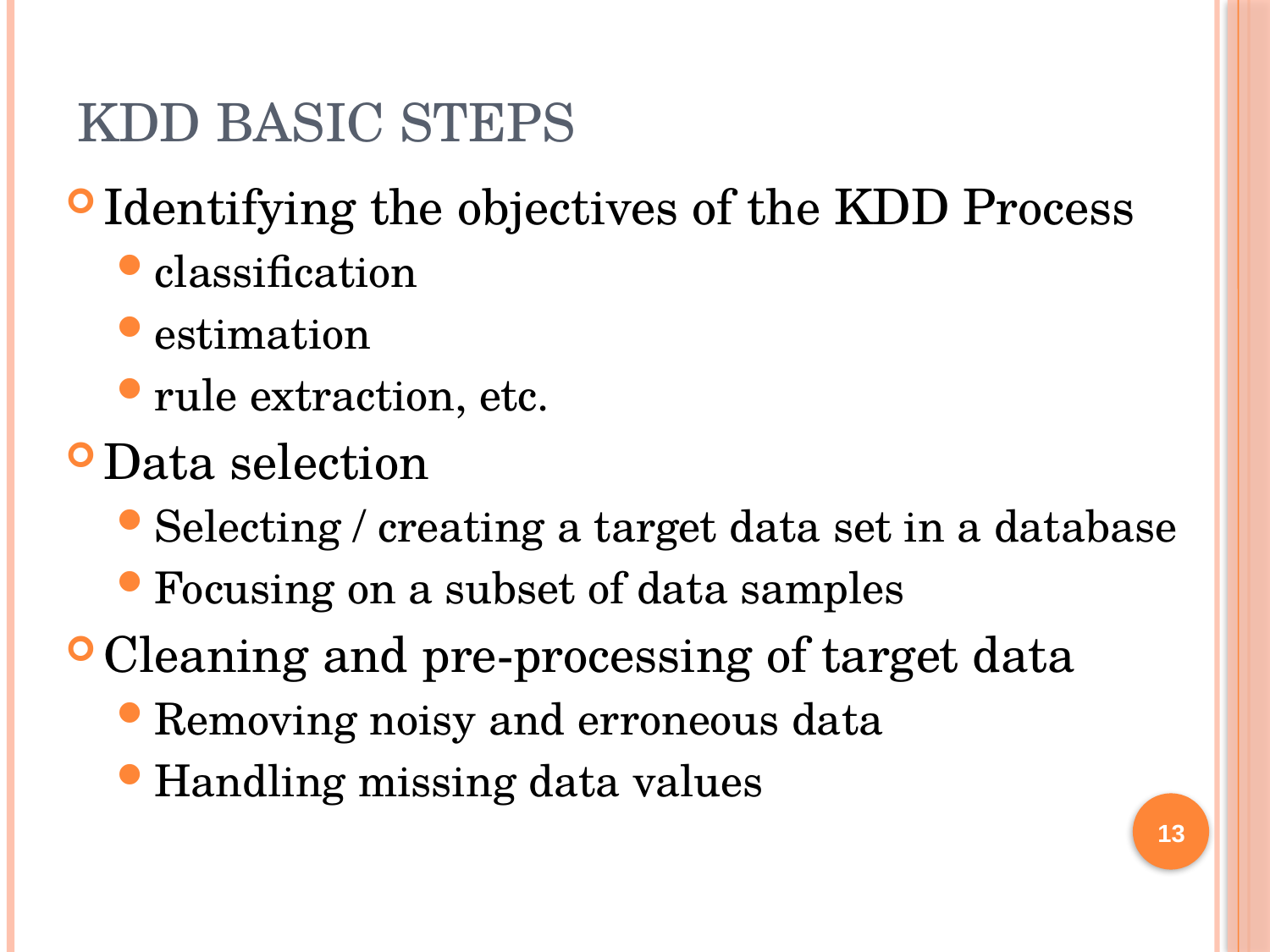

# KDD Basic Steps
Identifying the objectives of the KDD Process
classification
estimation
rule extraction, etc.
Data selection
Selecting / creating a target data set in a database
Focusing on a subset of data samples
Cleaning and pre-processing of target data
Removing noisy and erroneous data
Handling missing data values
13